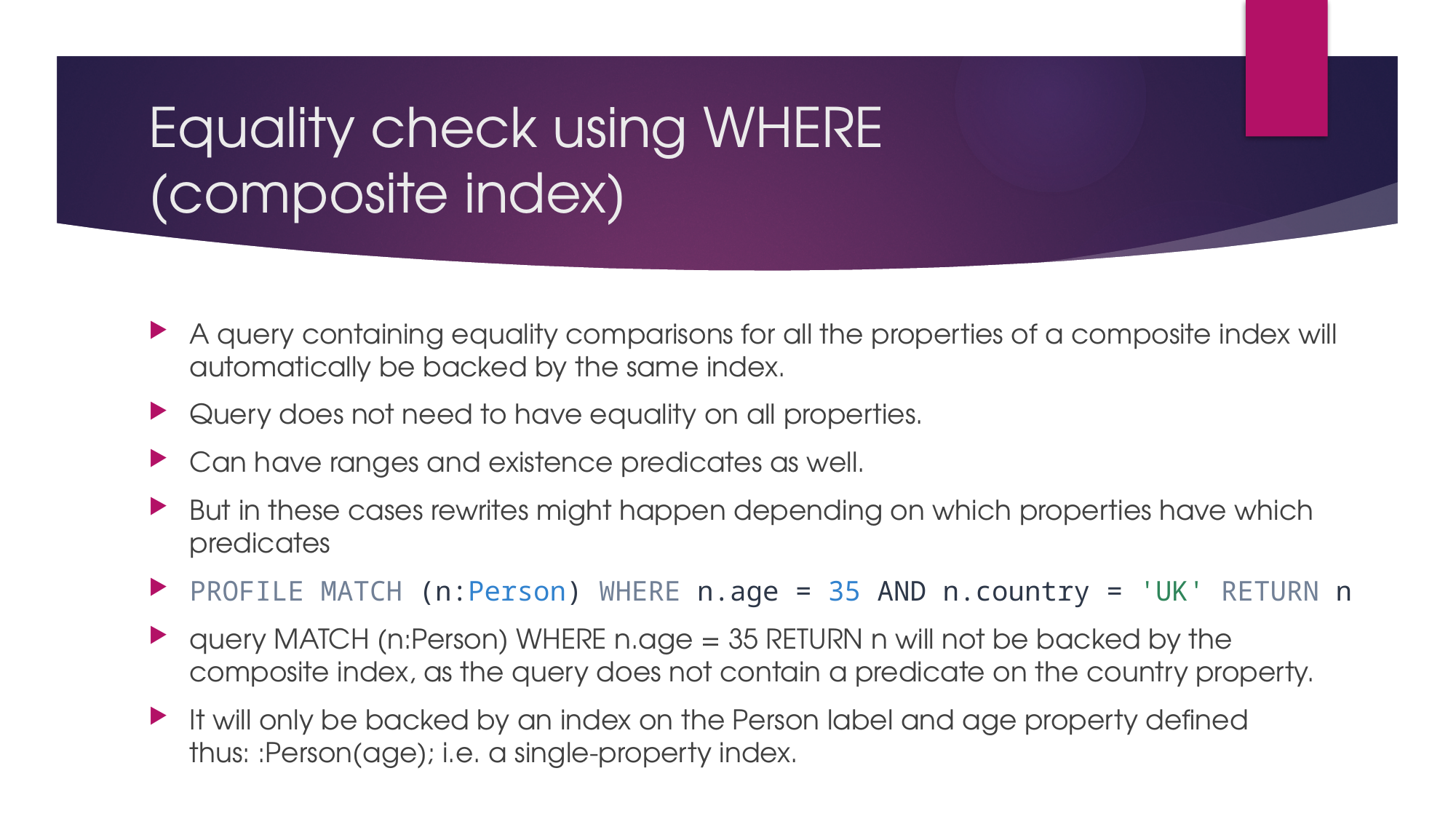

# Equality check using WHERE (composite index)
A query containing equality comparisons for all the properties of a composite index will automatically be backed by the same index.
Query does not need to have equality on all properties.
Can have ranges and existence predicates as well.
But in these cases rewrites might happen depending on which properties have which predicates
PROFILE MATCH (n:Person) WHERE n.age = 35 AND n.country = 'UK' RETURN n
query MATCH (n:Person) WHERE n.age = 35 RETURN n will not be backed by the composite index, as the query does not contain a predicate on the country property.
It will only be backed by an index on the Person label and age property defined thus: :Person(age); i.e. a single-property index.